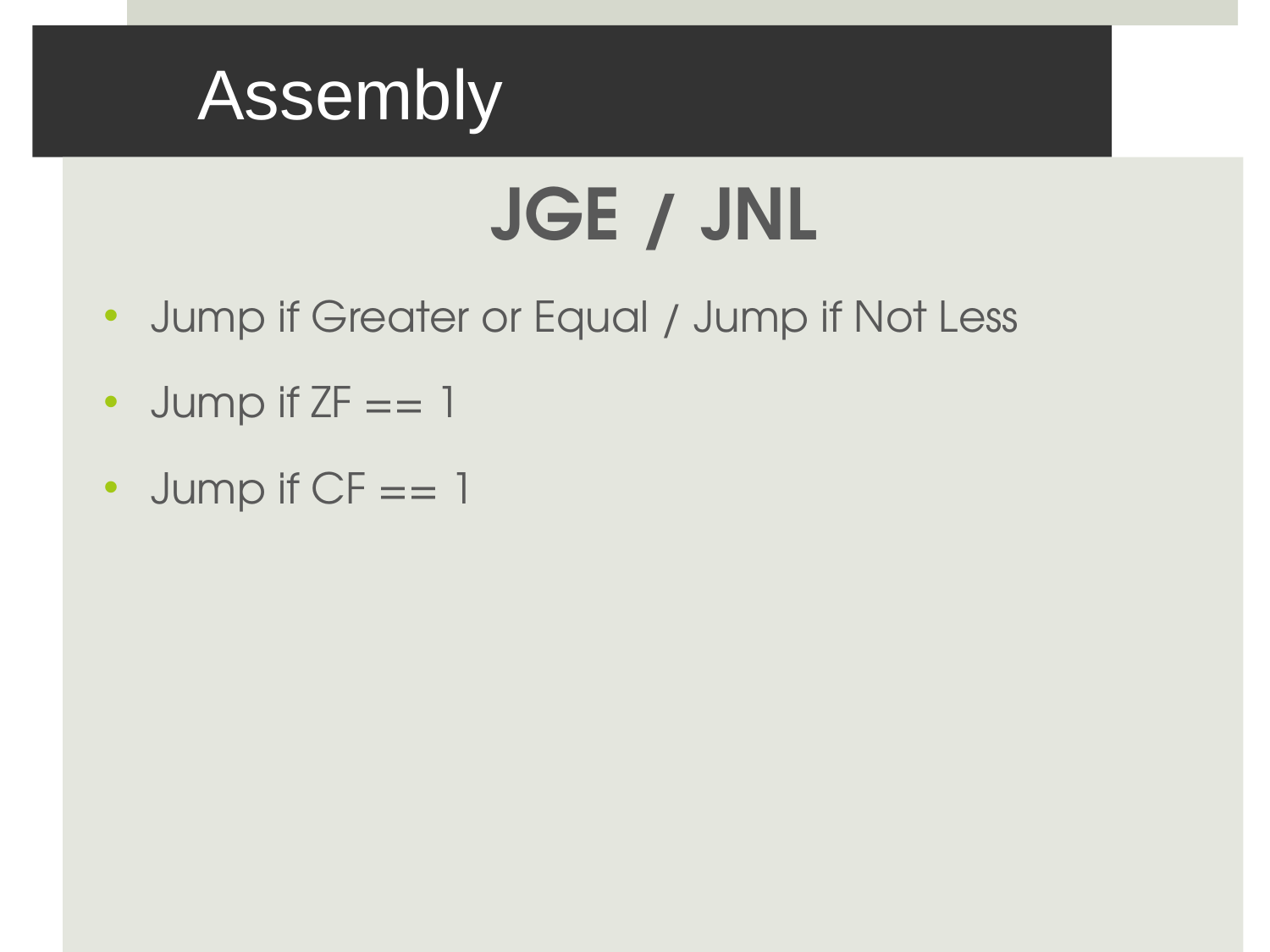

# Assembly
JGE / JNL
Jump if Greater or Equal / Jump if Not Less
Jump if ZF == 1
Jump if CF == 1